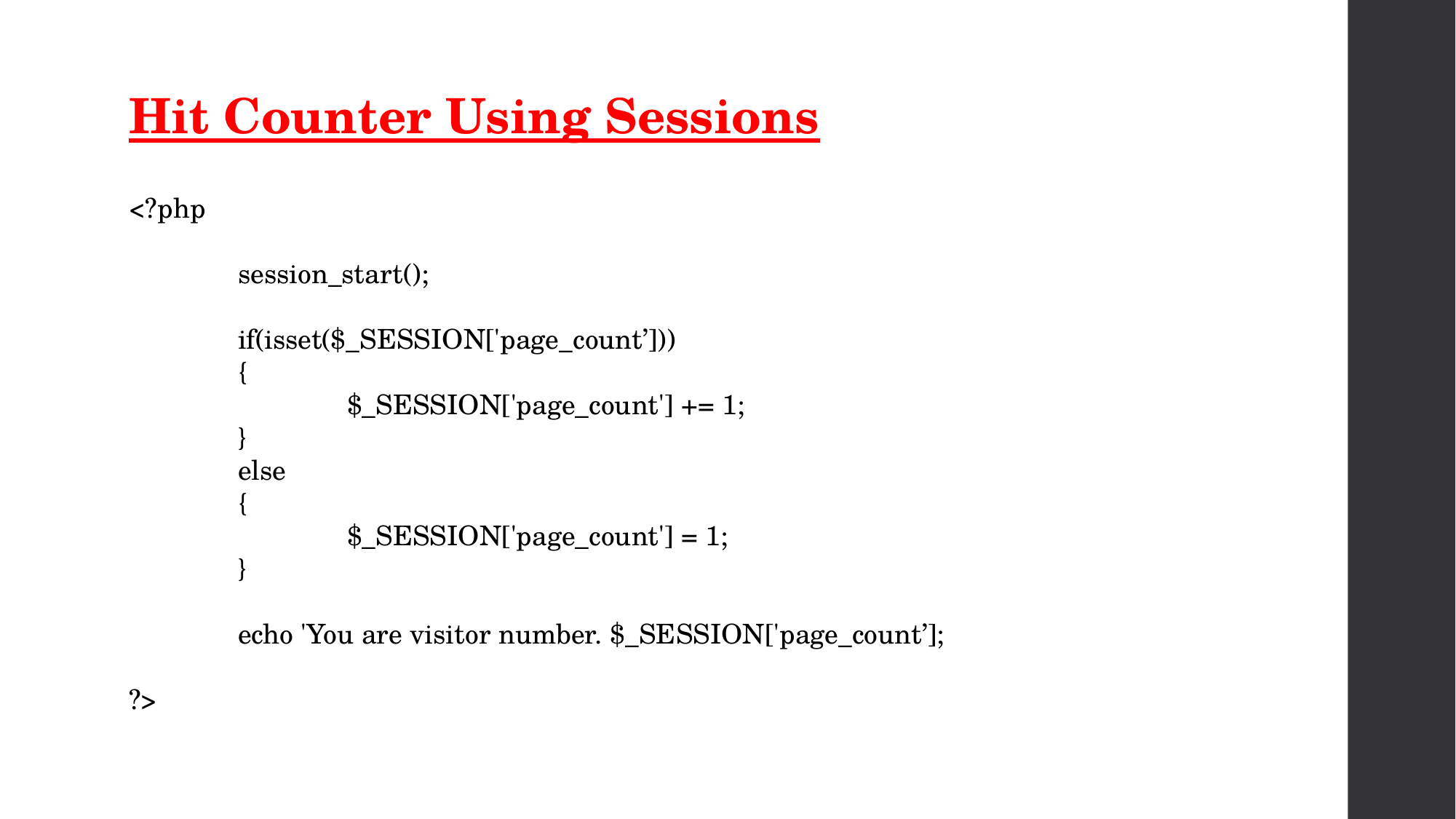

Hit Counter Using Sessions
<?php

	session_start();

	if(isset($_SESSION['page_count’]))
	{
		$_SESSION['page_count'] += 1;
	}
	else
	{
		$_SESSION['page_count'] = 1;
	}

	echo 'You are visitor number. $_SESSION['page_count’];

?>